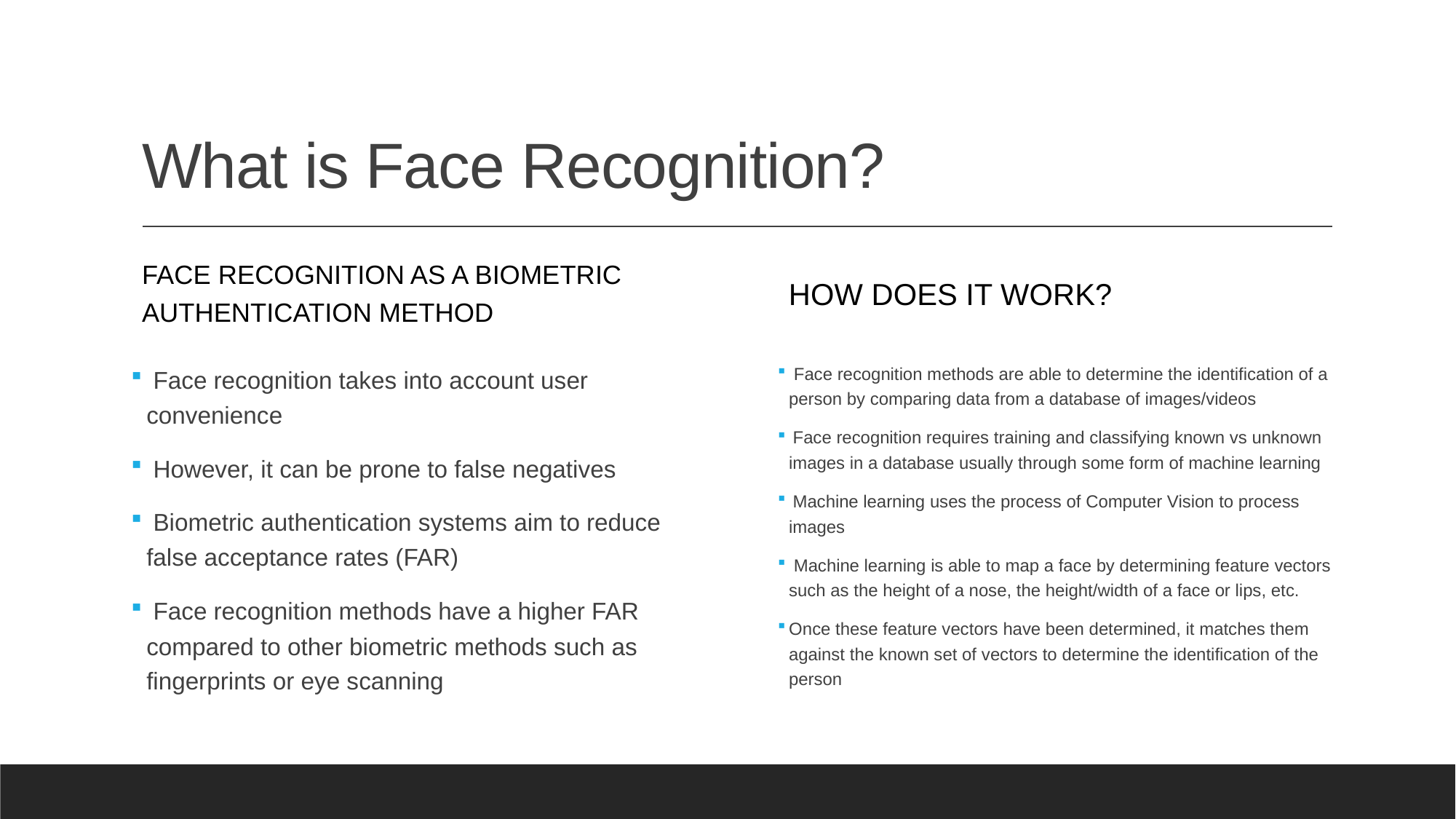

# What is Face Recognition?
Face recognition as a biometric authentication method
How does it work?
 Face recognition methods are able to determine the identification of a person by comparing data from a database of images/videos
 Face recognition requires training and classifying known vs unknown images in a database usually through some form of machine learning
 Machine learning uses the process of Computer Vision to process images
 Machine learning is able to map a face by determining feature vectors such as the height of a nose, the height/width of a face or lips, etc.
Once these feature vectors have been determined, it matches them against the known set of vectors to determine the identification of the person
 Face recognition takes into account user convenience
 However, it can be prone to false negatives
 Biometric authentication systems aim to reduce false acceptance rates (FAR)
 Face recognition methods have a higher FAR compared to other biometric methods such as fingerprints or eye scanning